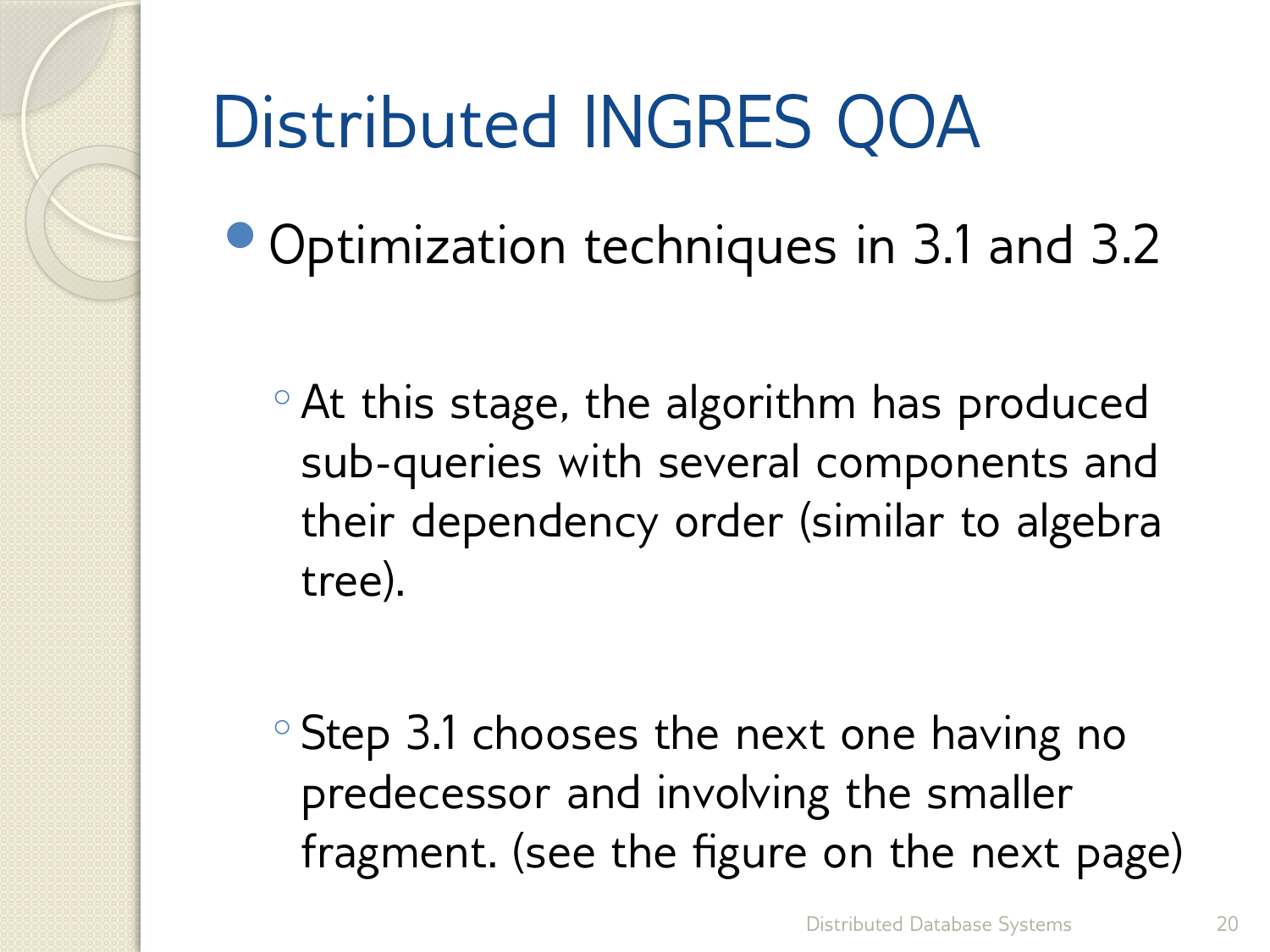

# Distributed INGRES QOA
Optimization techniques in 3.1 and 3.2

At this stage, the algorithm has produced sub-queries with several components and their dependency order (similar to algebra tree).

Step 3.1 chooses the next one having no predecessor and involving the smaller fragment. (see the figure on the next page)

Distributed Database Systems
20